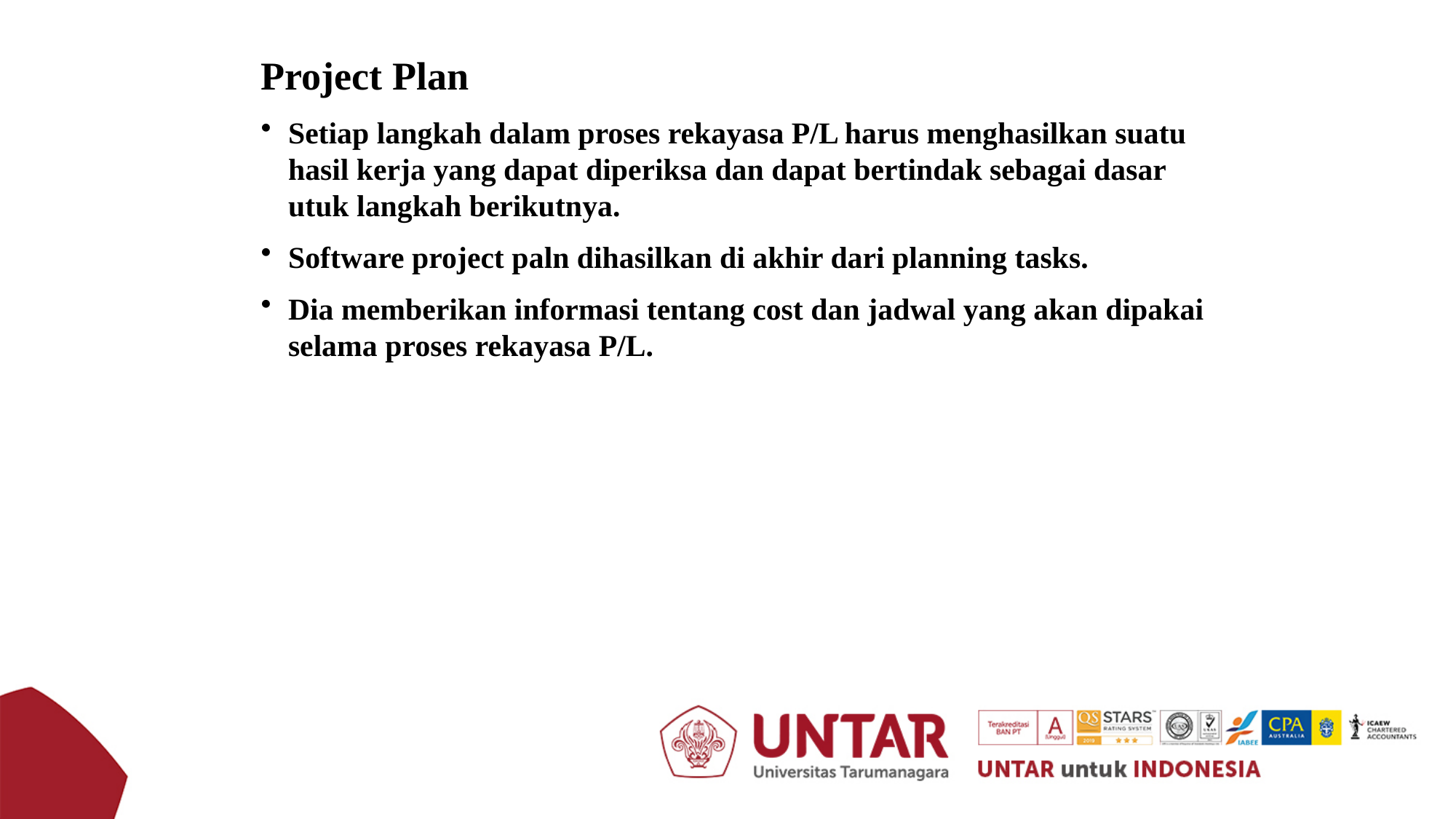

Project Plan
Setiap langkah dalam proses rekayasa P/L harus menghasilkan suatu hasil kerja yang dapat diperiksa dan dapat bertindak sebagai dasar utuk langkah berikutnya.
Software project paln dihasilkan di akhir dari planning tasks.
Dia memberikan informasi tentang cost dan jadwal yang akan dipakai selama proses rekayasa P/L.